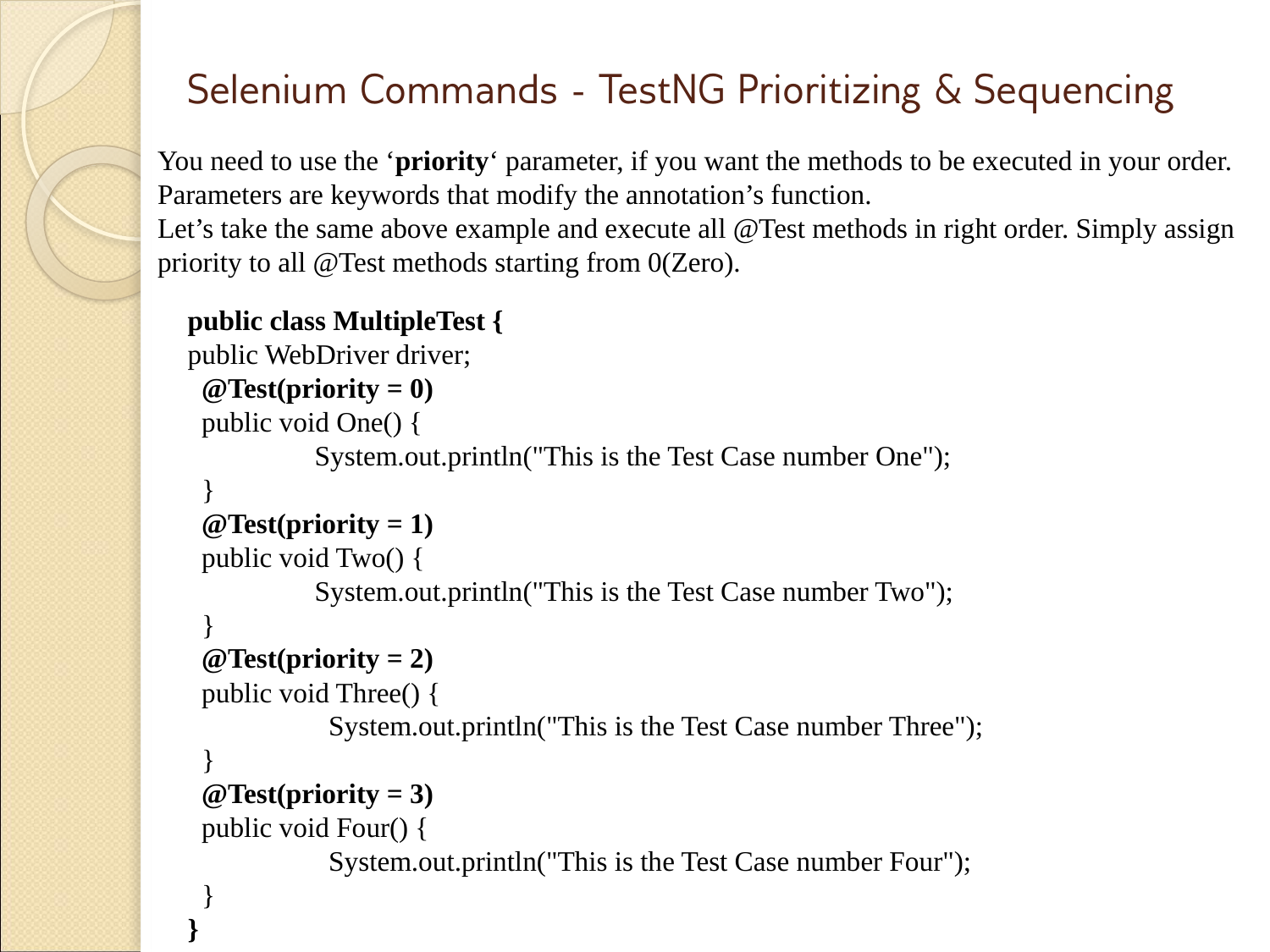

# Selenium Commands - TestNG Prioritizing & Sequencing
You need to use the ‘priority‘ parameter, if you want the methods to be executed in your order. Parameters are keywords that modify the annotation’s function.
Let’s take the same above example and execute all @Test methods in right order. Simply assign priority to all @Test methods starting from 0(Zero).
public class MultipleTest {
public WebDriver driver;
  @Test(priority = 0)
  public void One() {
      	System.out.println("This is the Test Case number One");
  }
  @Test(priority = 1)
  public void Two() {
	System.out.println("This is the Test Case number Two");
  }
  @Test(priority = 2)
  public void Three() {
	  System.out.println("This is the Test Case number Three");
  }
  @Test(priority = 3)
  public void Four() {
	  System.out.println("This is the Test Case number Four");
  }
}